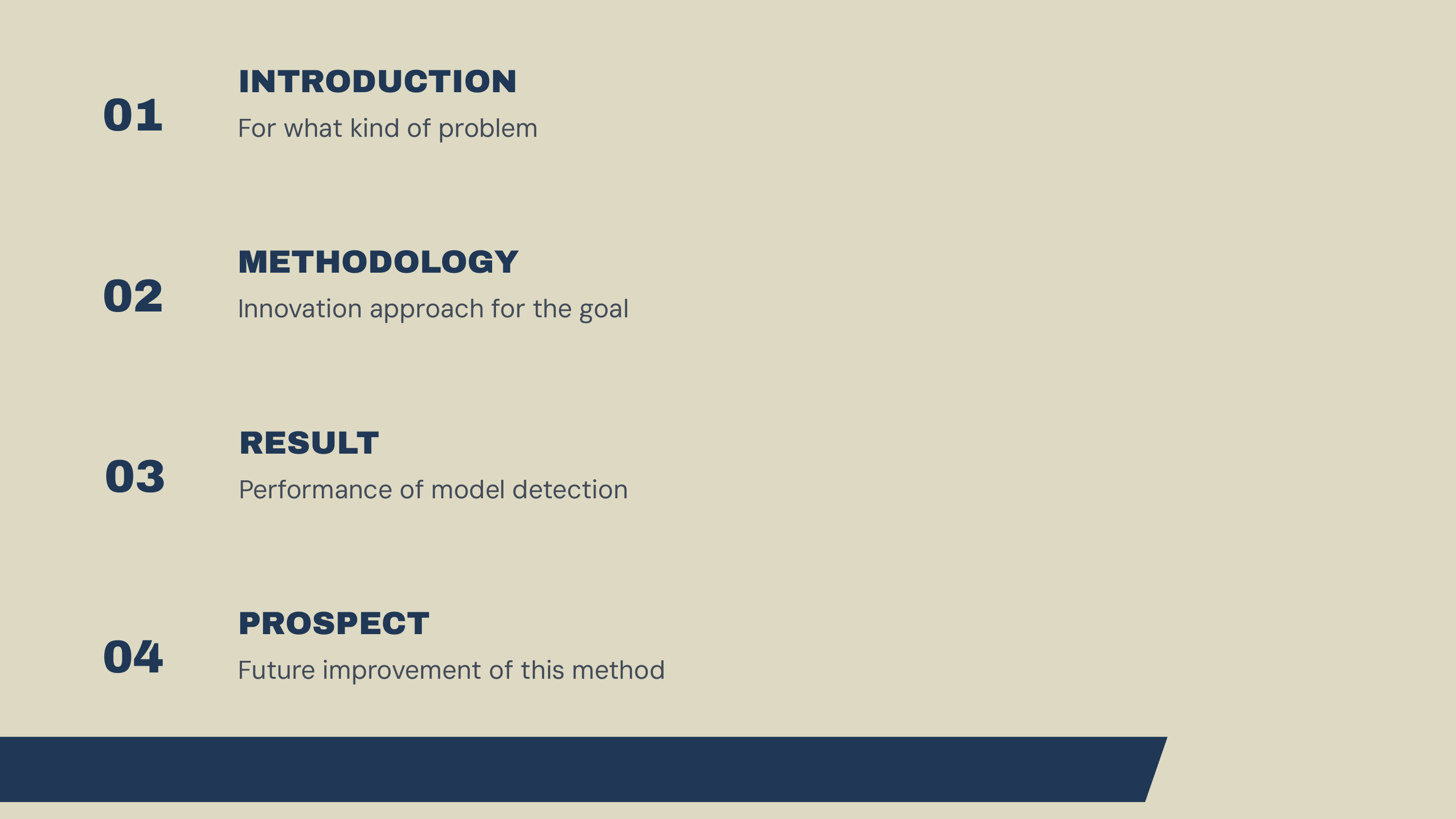

INTRODUCTION
01
For what kind of problem
METHODOLOGY
02
Innovation approach for the goal
RESULT
03
Performance of model detection
PROSPECT
04
Future improvement of this method